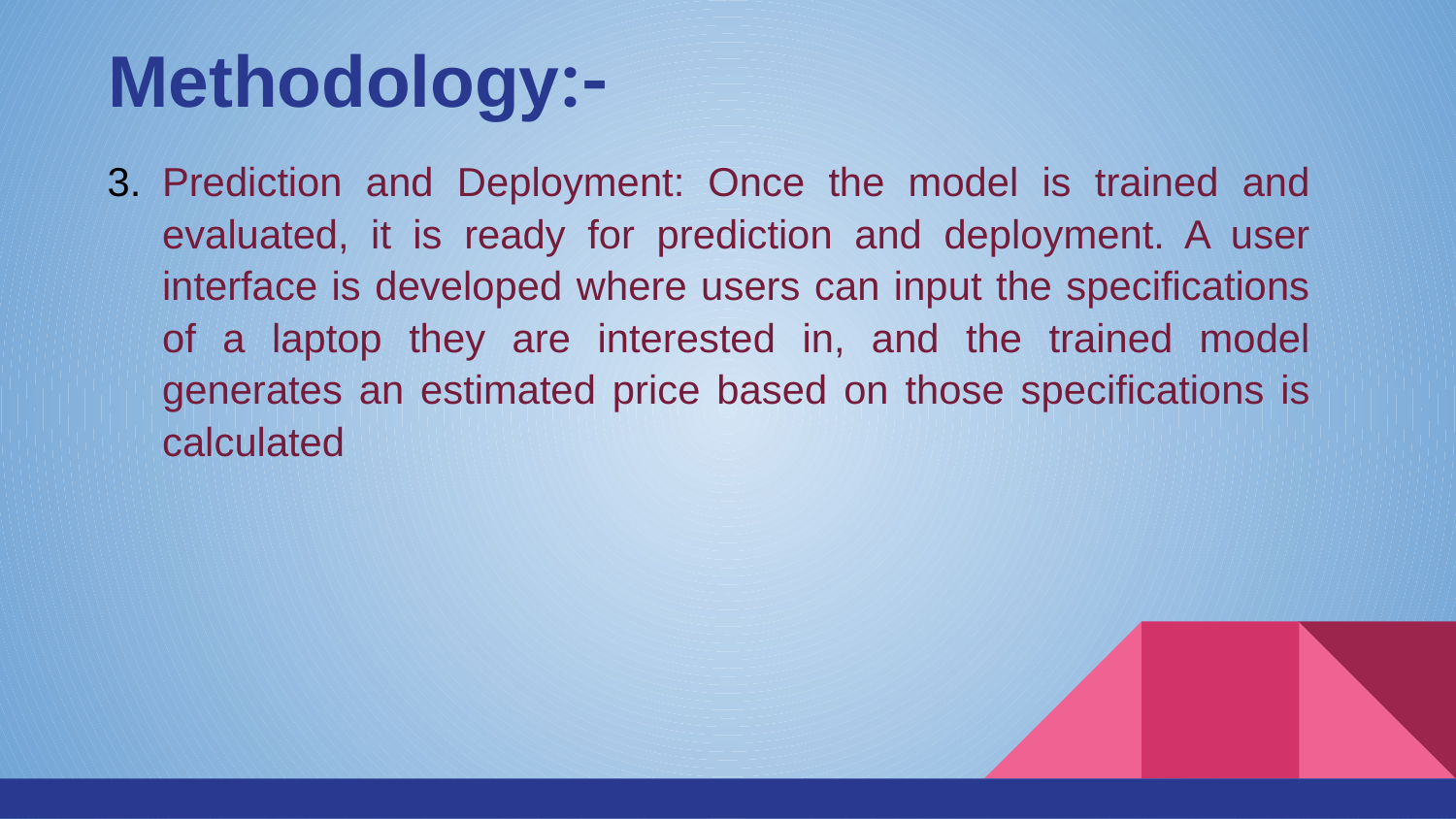

# Methodology:-

Prediction and Deployment: Once the model is trained and evaluated, it is ready for prediction and deployment. A user interface is developed where users can input the specifications of a laptop they are interested in, and the trained model generates an estimated price based on those specifications is calculated